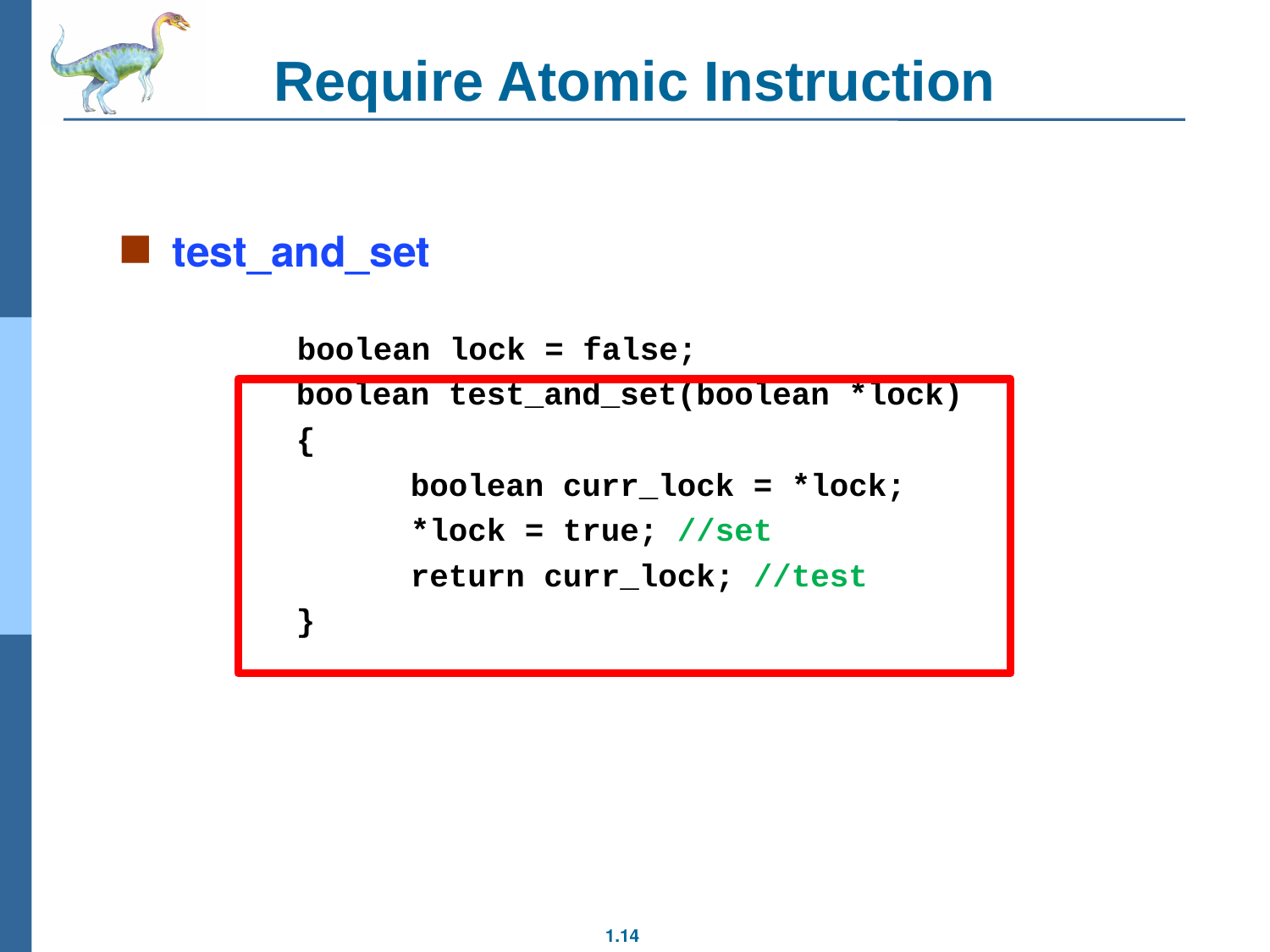

# Require Atomic Instruction

test_and_set

      boolean lock = false;
         boolean test_and_set(boolean *lock)
         {
               boolean curr_lock = *lock;
               *lock = true; //set
               return curr_lock; //test
         }